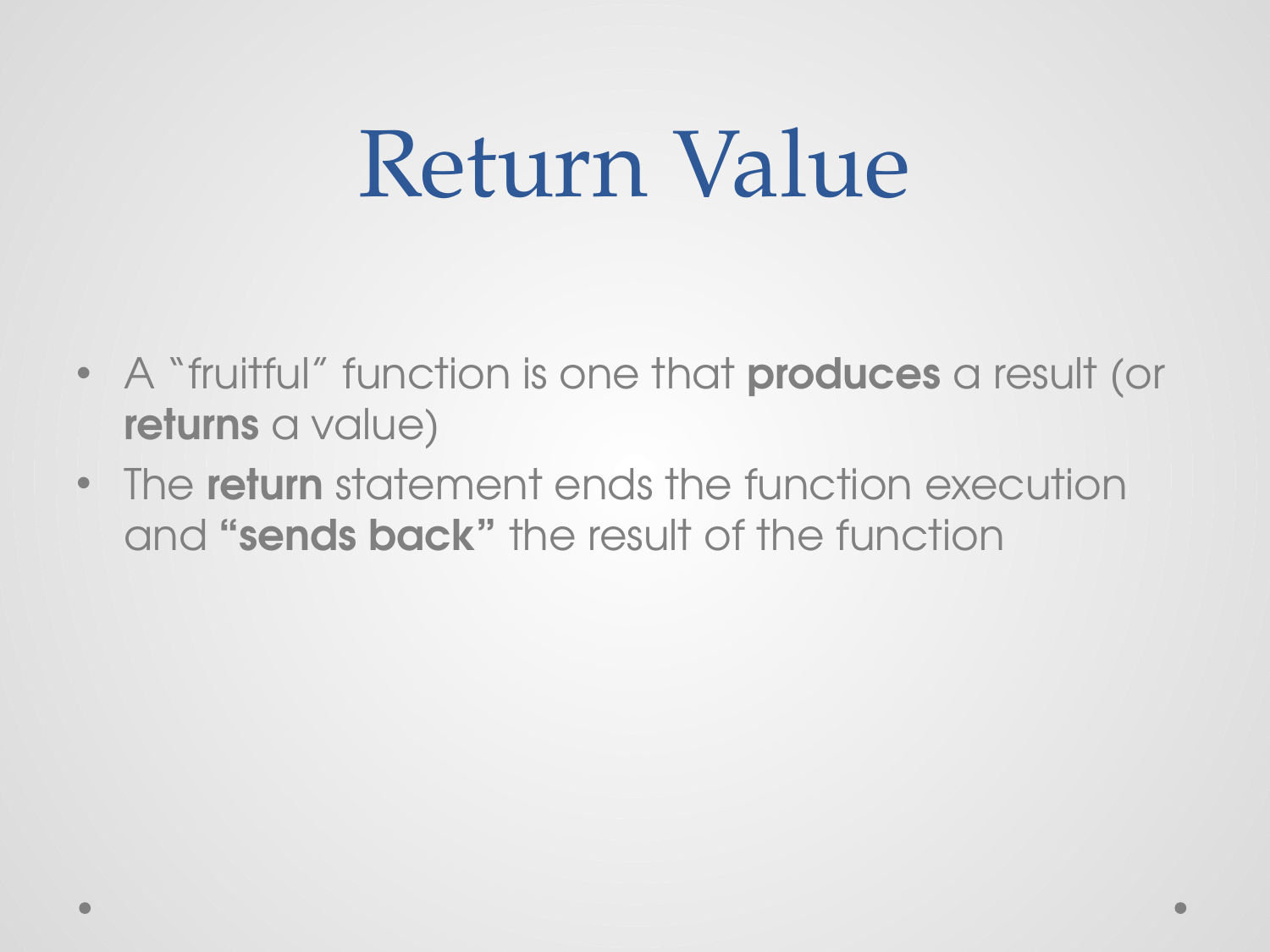

# Return Value

A “fruitful” function is one that produces a result (or returns a value)
The return statement ends the function execution and “sends back” the result of the function